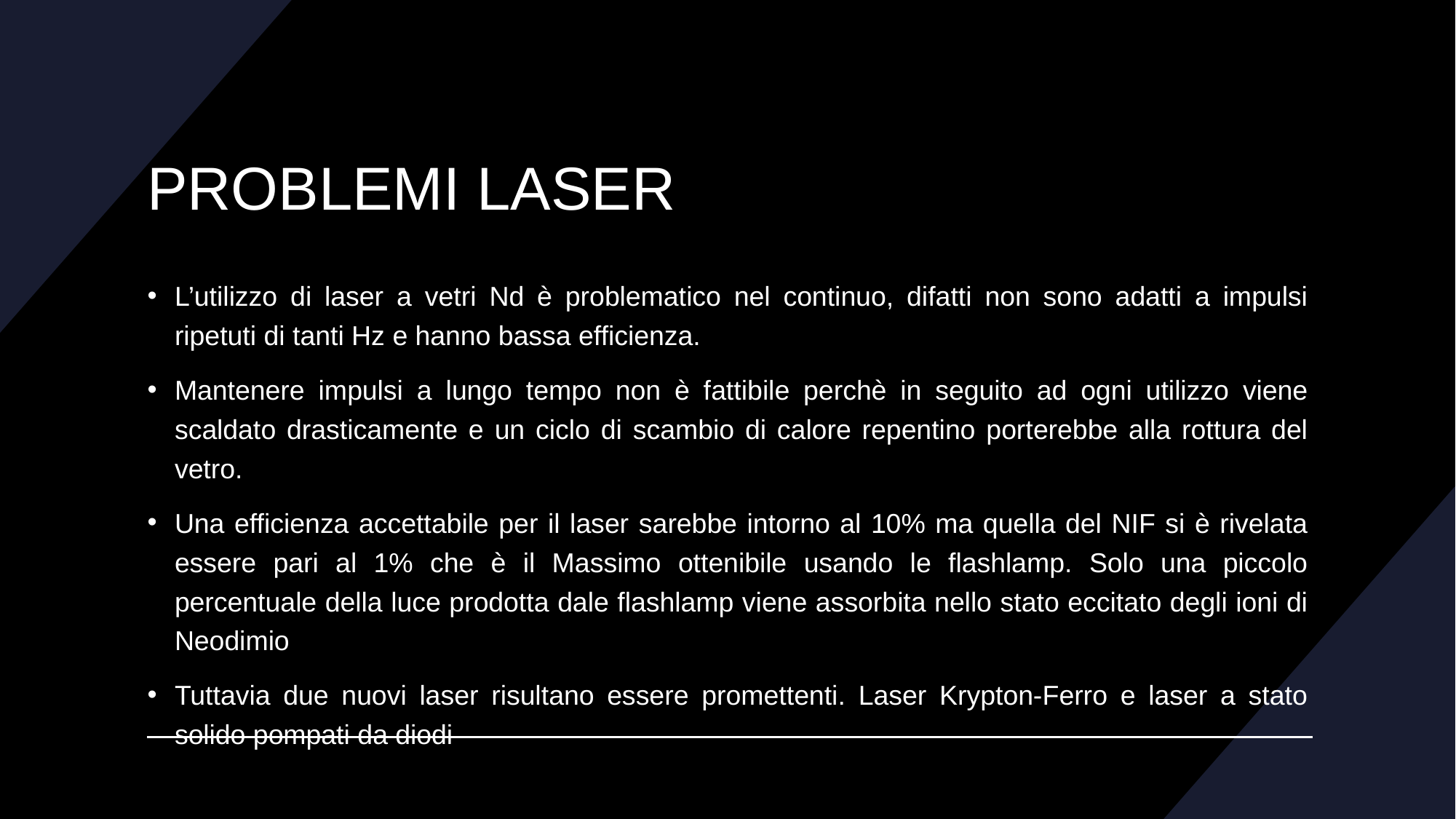

# PROBLEMI LASER
L’utilizzo di laser a vetri Nd è problematico nel continuo, difatti non sono adatti a impulsi ripetuti di tanti Hz e hanno bassa efficienza.
Mantenere impulsi a lungo tempo non è fattibile perchè in seguito ad ogni utilizzo viene scaldato drasticamente e un ciclo di scambio di calore repentino porterebbe alla rottura del vetro.
Una efficienza accettabile per il laser sarebbe intorno al 10% ma quella del NIF si è rivelata essere pari al 1% che è il Massimo ottenibile usando le flashlamp. Solo una piccolo percentuale della luce prodotta dale flashlamp viene assorbita nello stato eccitato degli ioni di Neodimio
Tuttavia due nuovi laser risultano essere promettenti. Laser Krypton-Ferro e laser a stato solido pompati da diodi